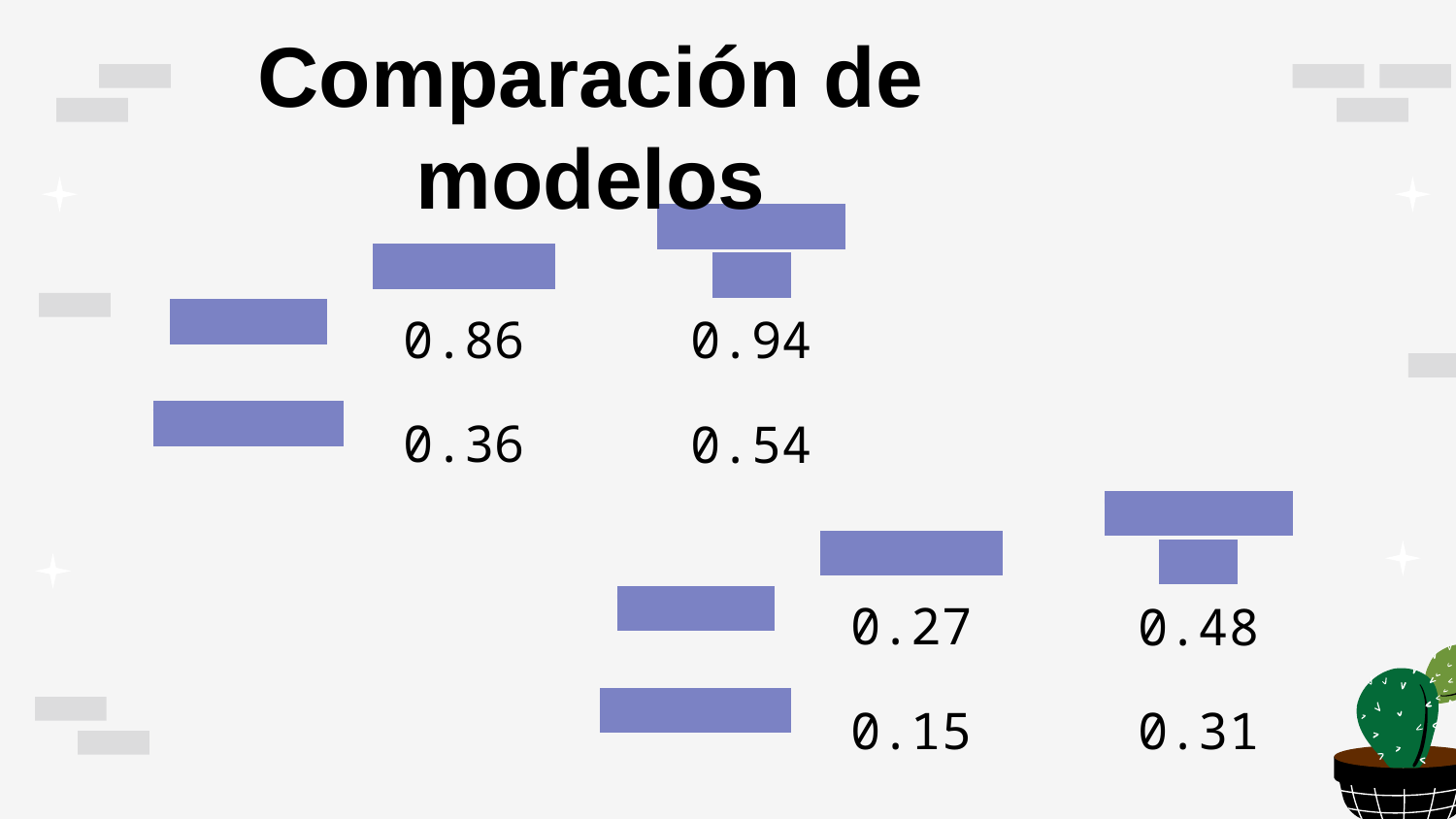

# Comparación de modelos
Accuracy
Top-k cat. acc.
0.86
0.94
Training
0.36
0.54
Validation
Accuracy
Top-k cat. acc.
0.27
0.48
Training
0.15
0.31
Validation